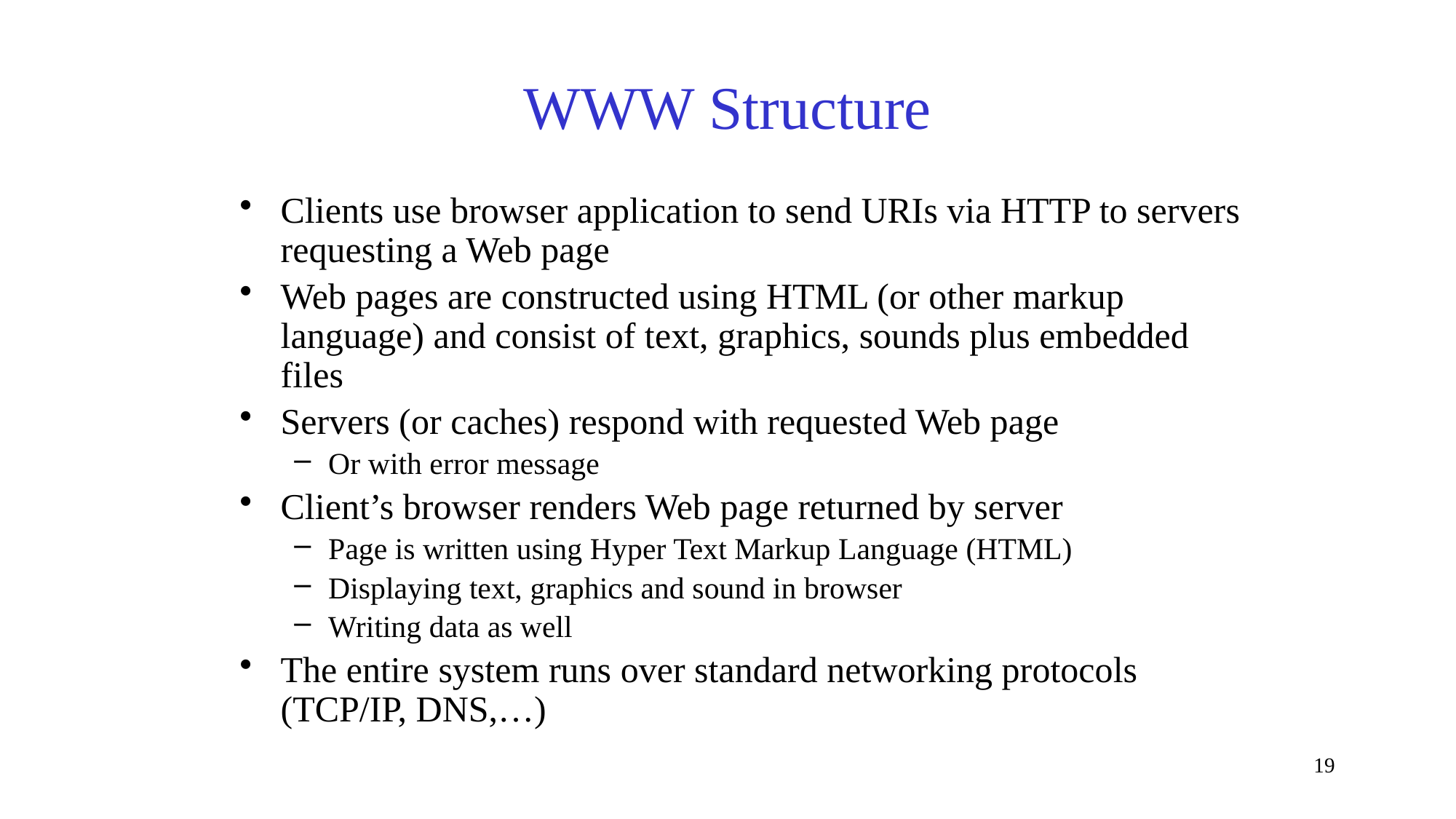

# WWW Structure
Clients use browser application to send URIs via HTTP to servers requesting a Web page
Web pages are constructed using HTML (or other markup language) and consist of text, graphics, sounds plus embedded files
Servers (or caches) respond with requested Web page
Or with error message
Client’s browser renders Web page returned by server
Page is written using Hyper Text Markup Language (HTML)
Displaying text, graphics and sound in browser
Writing data as well
The entire system runs over standard networking protocols (TCP/IP, DNS,…)
19